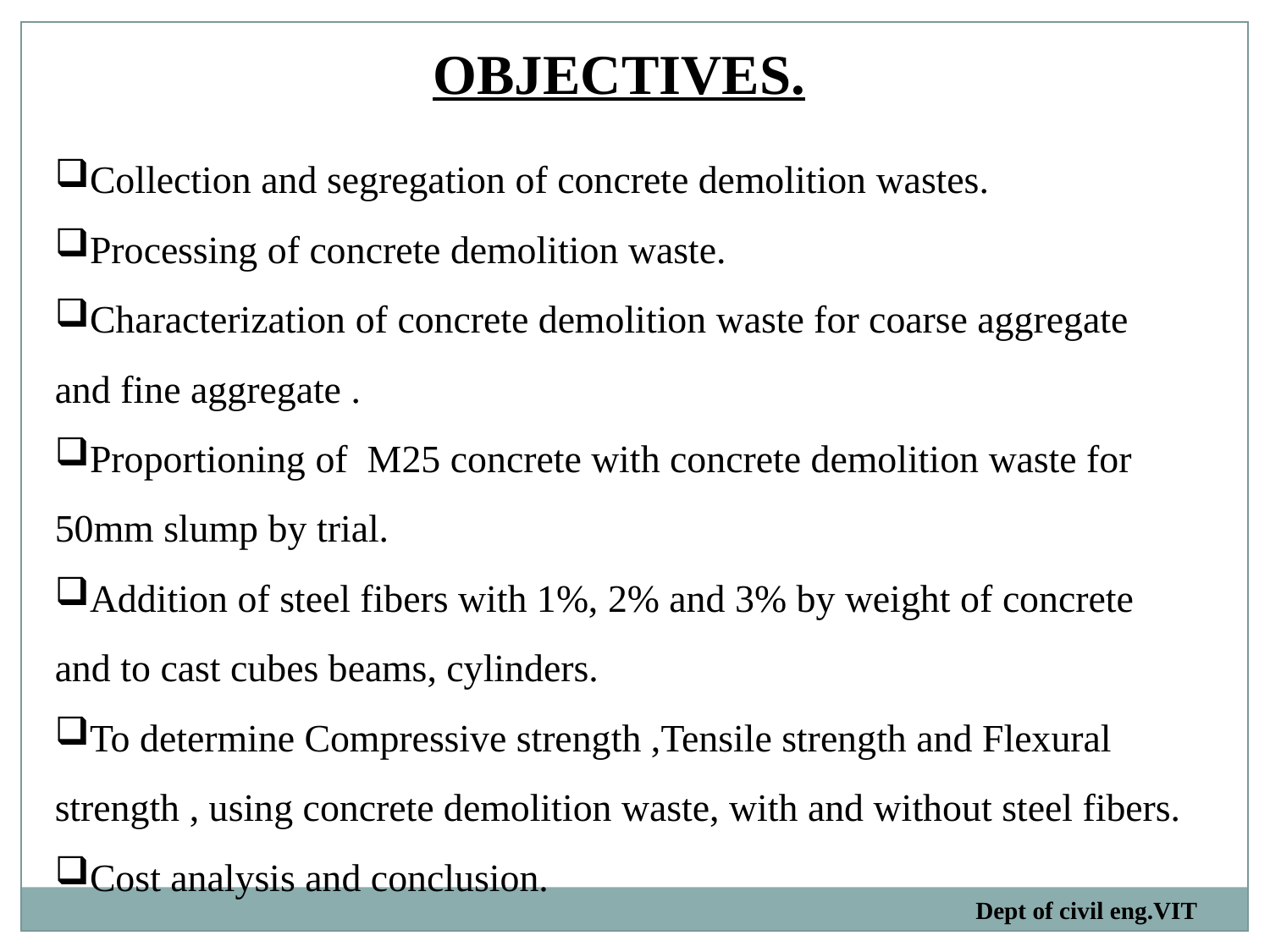

OBJECTIVES.
Collection and segregation of concrete demolition wastes.
Processing of concrete demolition waste.
Characterization of concrete demolition waste for coarse aggregate and fine aggregate .
Proportioning of  M25 concrete with concrete demolition waste for 50mm slump by trial.
Addition of steel fibers with 1%, 2% and 3% by weight of concrete and to cast cubes beams, cylinders.
To determine Compressive strength ,Tensile strength and Flexural strength , using concrete demolition waste, with and without steel fibers.
Cost analysis and conclusion.

Dept of civil eng.VIT